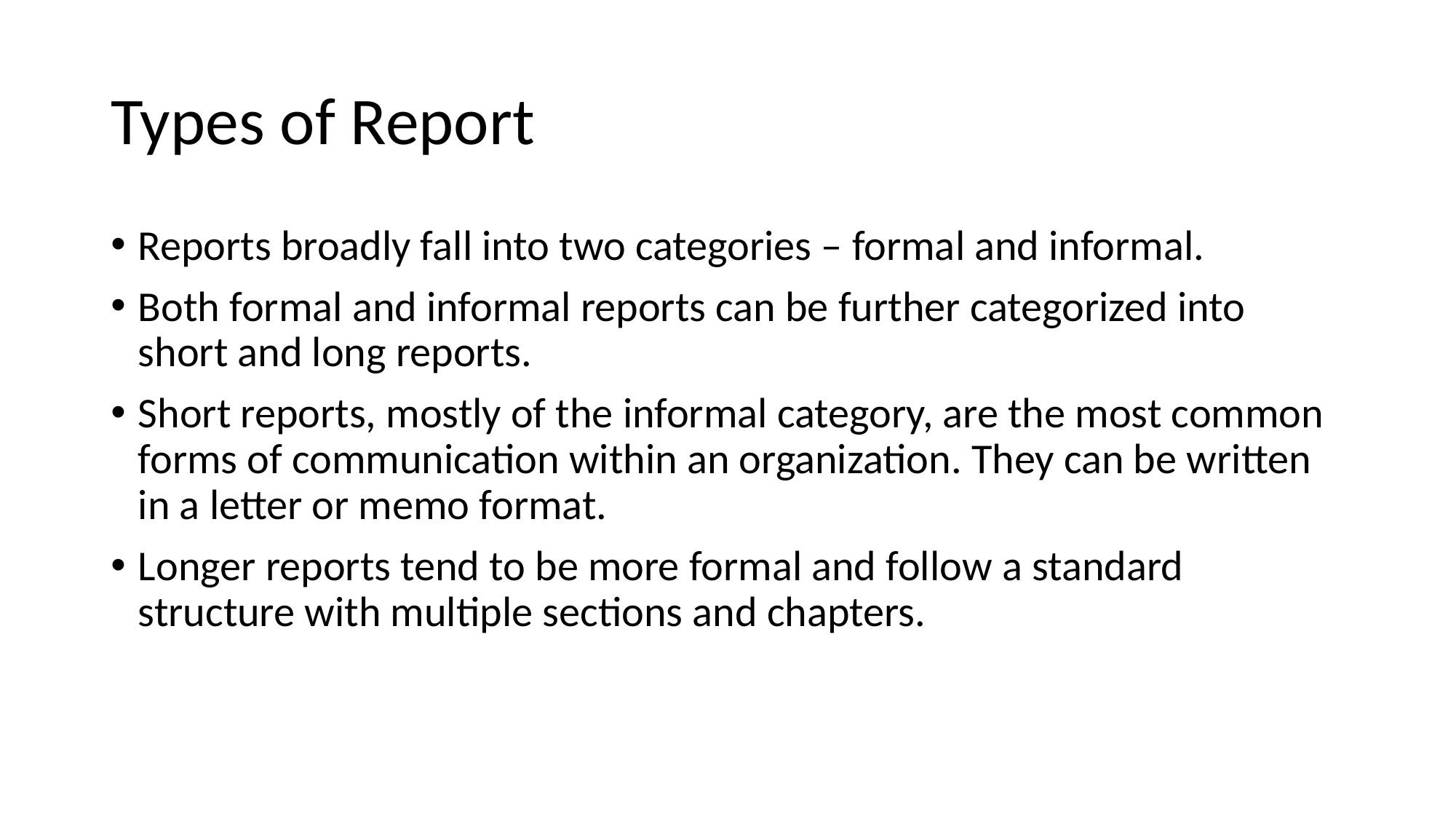

# Types of Report
Reports broadly fall into two categories – formal and informal.
Both formal and informal reports can be further categorized into short and long reports.
Short reports, mostly of the informal category, are the most common forms of communication within an organization. They can be written in a letter or memo format.
Longer reports tend to be more formal and follow a standard structure with multiple sections and chapters.